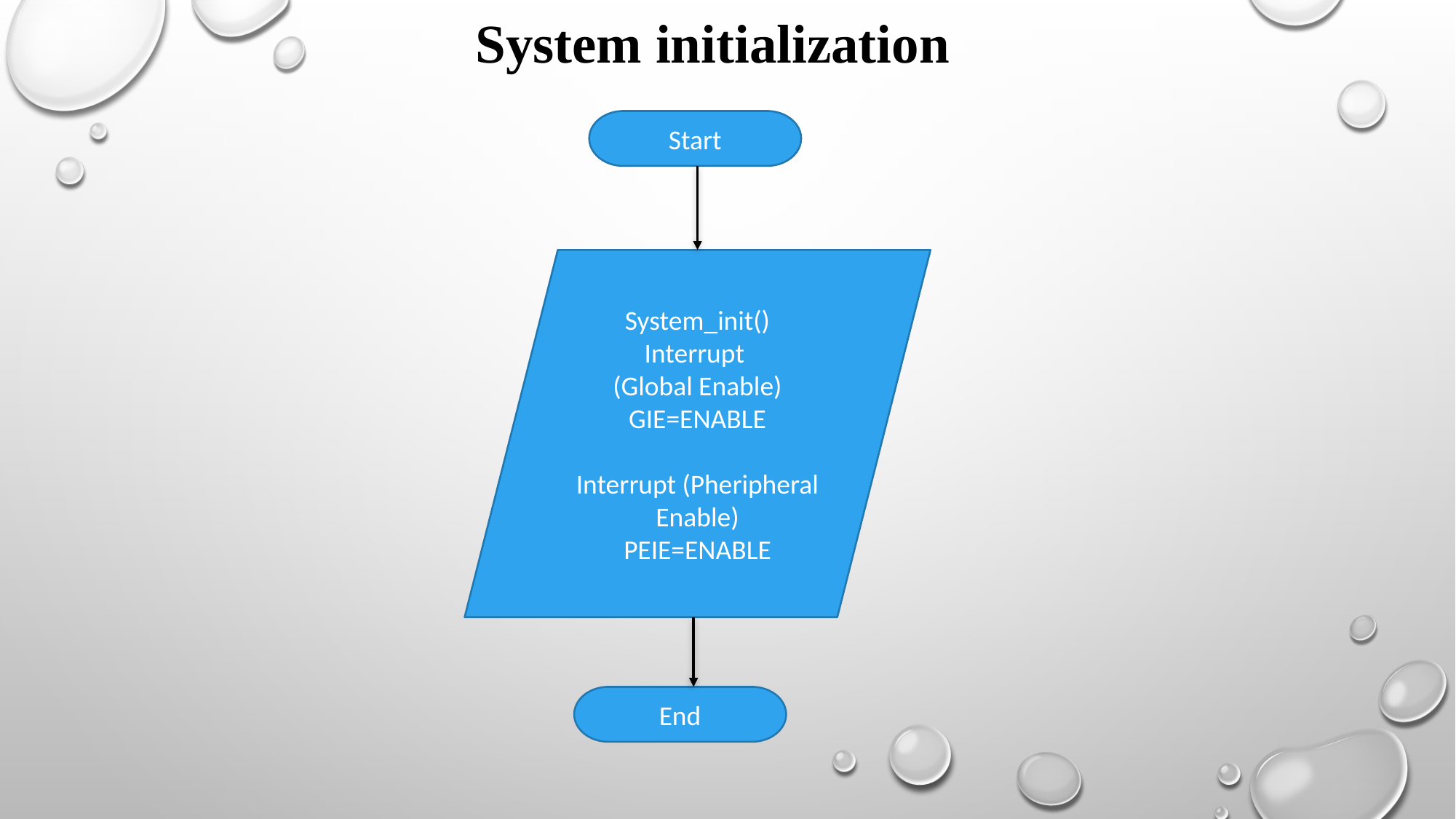

System initialization
Start
System_init()
Interrupt
(Global Enable)
GIE=ENABLE

Interrupt (Pheripheral Enable)
PEIE=ENABLE
End